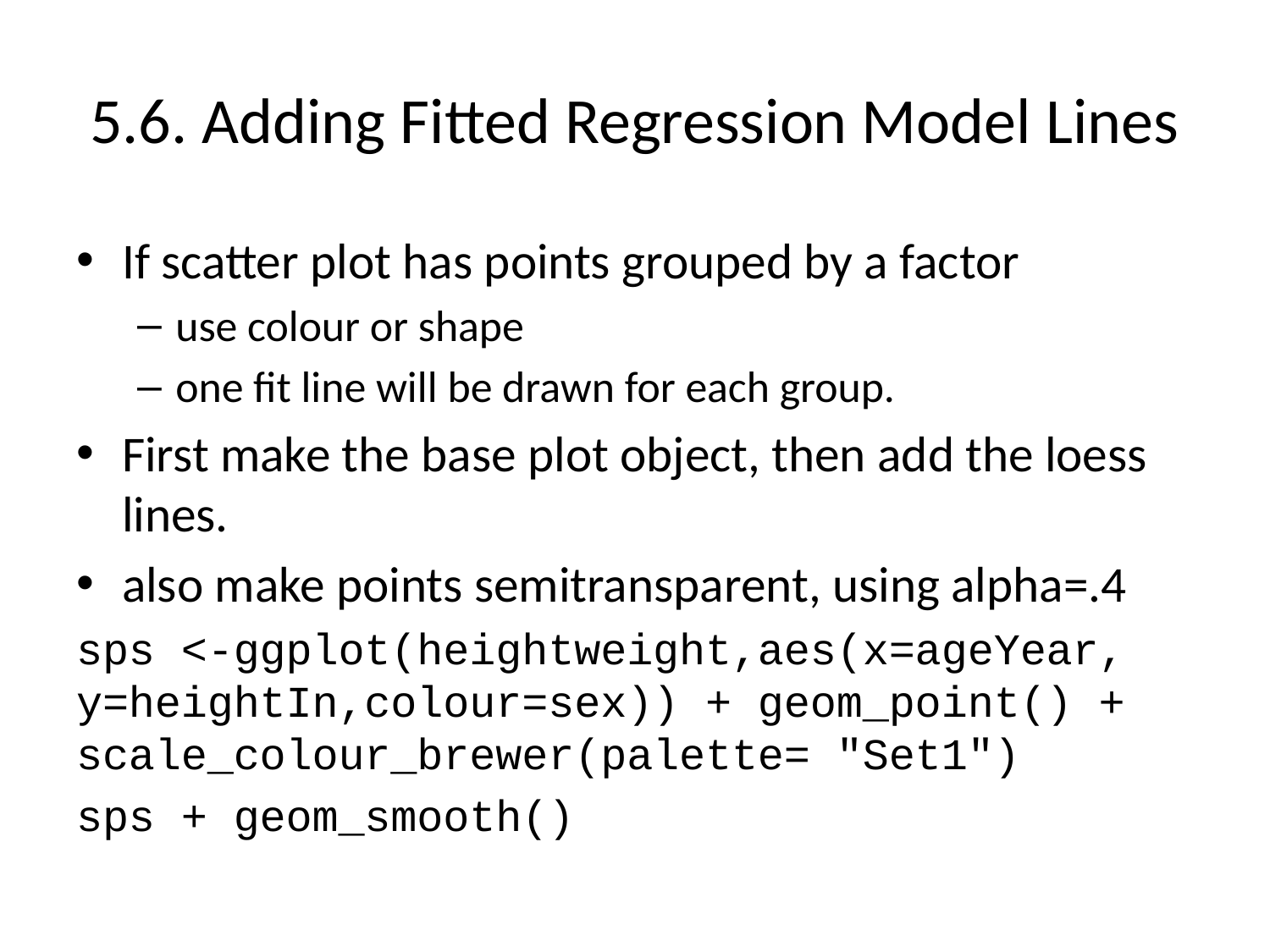

# 5.6. Adding Fitted Regression Model Lines
If scatter plot has points grouped by a factor
use colour or shape
one fit line will be drawn for each group.
First make the base plot object, then add the loess lines.
also make points semitransparent, using alpha=.4
sps <-ggplot(heightweight,aes(x=ageYear, y=heightIn,colour=sex)) + geom_point() + scale_colour_brewer(palette= "Set1")
sps + geom_smooth()